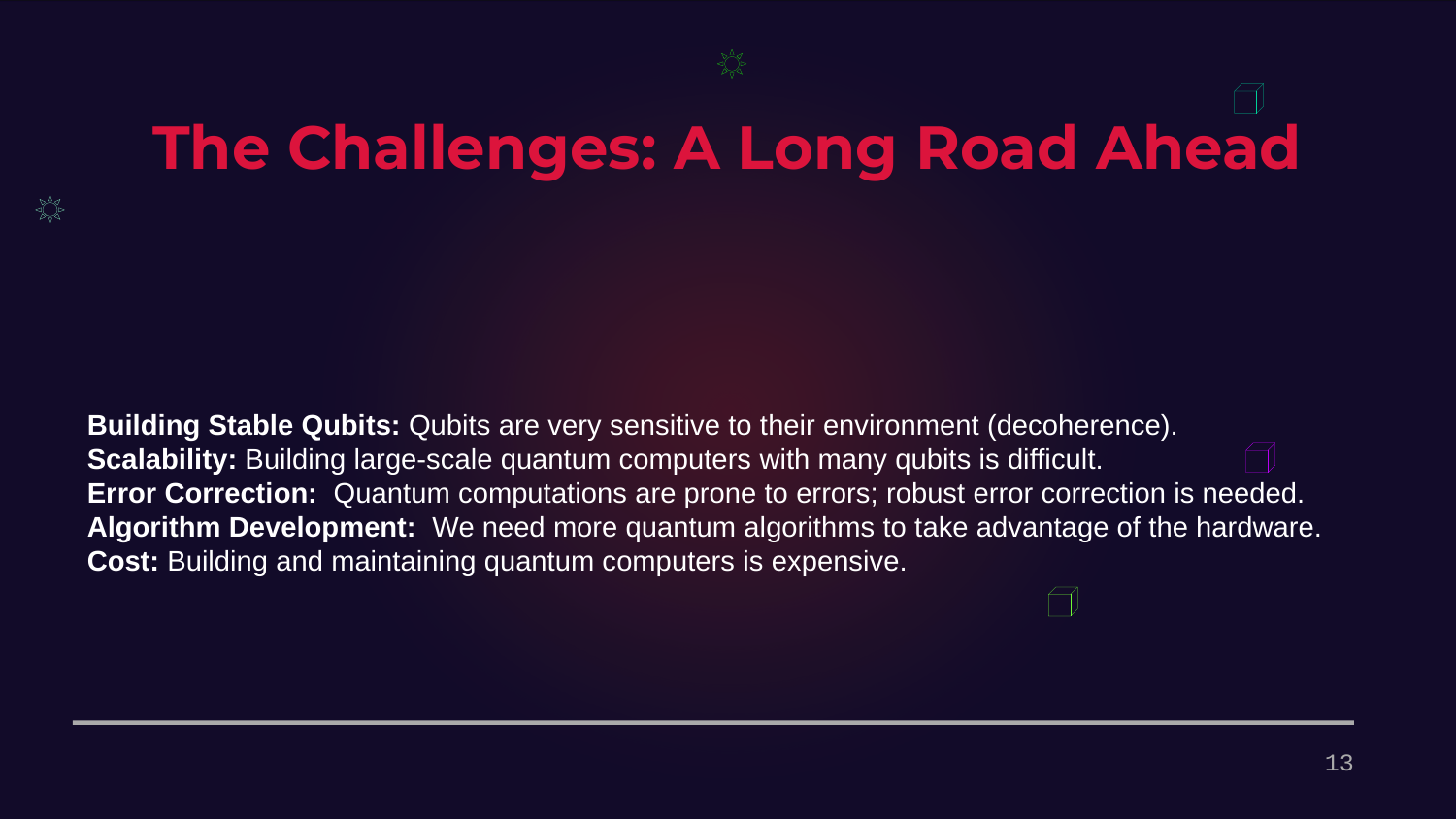

The Challenges: A Long Road Ahead

Building Stable Qubits: Qubits are very sensitive to their environment (decoherence).
Scalability: Building large-scale quantum computers with many qubits is difficult.
Error Correction:  Quantum computations are prone to errors; robust error correction is needed.
Algorithm Development:  We need more quantum algorithms to take advantage of the hardware.
Cost: Building and maintaining quantum computers is expensive.

13